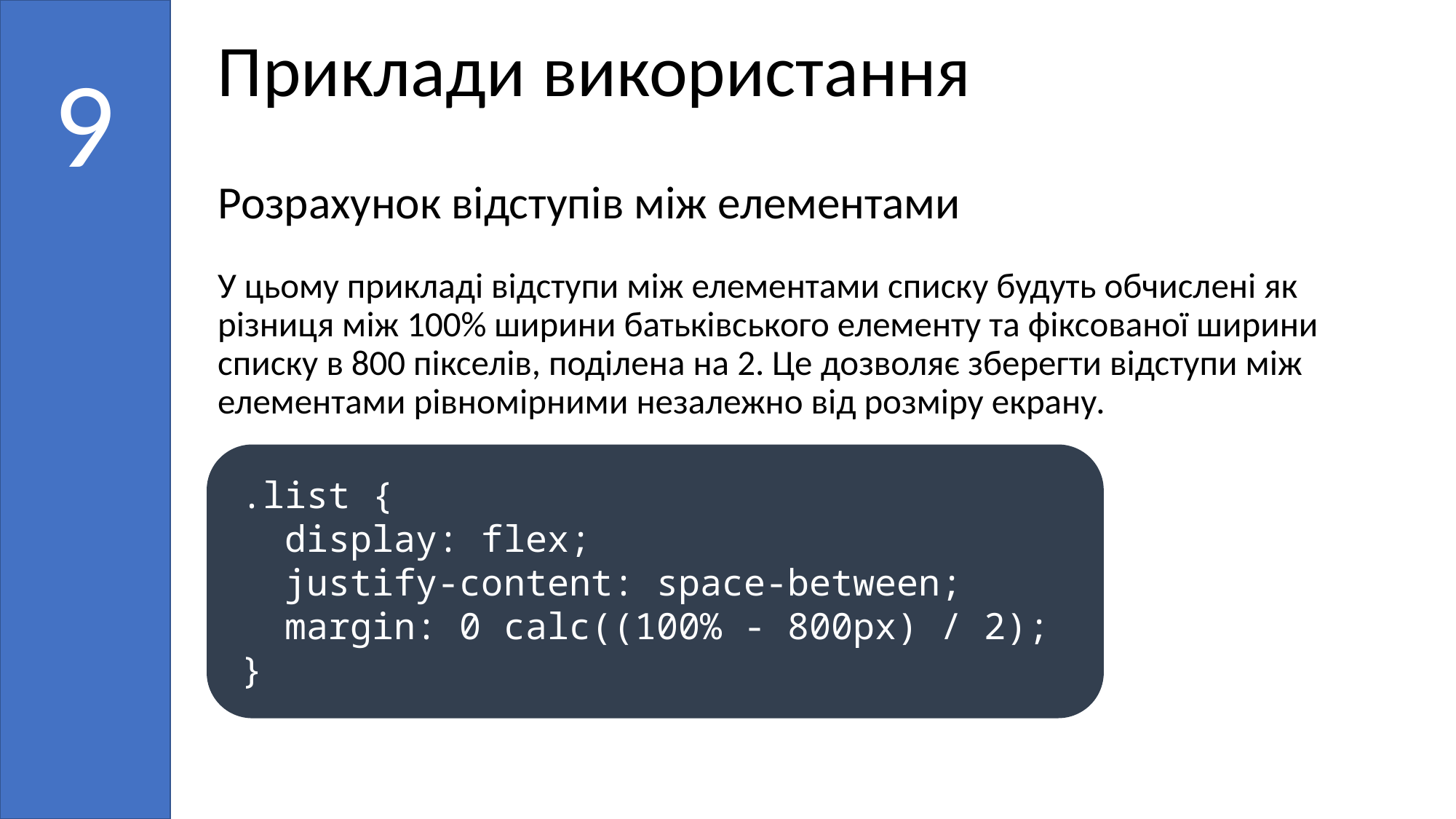

Приклади використання
9
# Розрахунок відступів між елементами У цьому прикладі відступи між елементами списку будуть обчислені як різниця між 100% ширини батьківського елементу та фіксованої ширини списку в 800 пікселів, поділена на 2. Це дозволяє зберегти відступи між елементами рівномірними незалежно від розміру екрану.
.list {
  display: flex;
  justify-content: space-between;
  margin: 0 calc((100% - 800px) / 2);
}